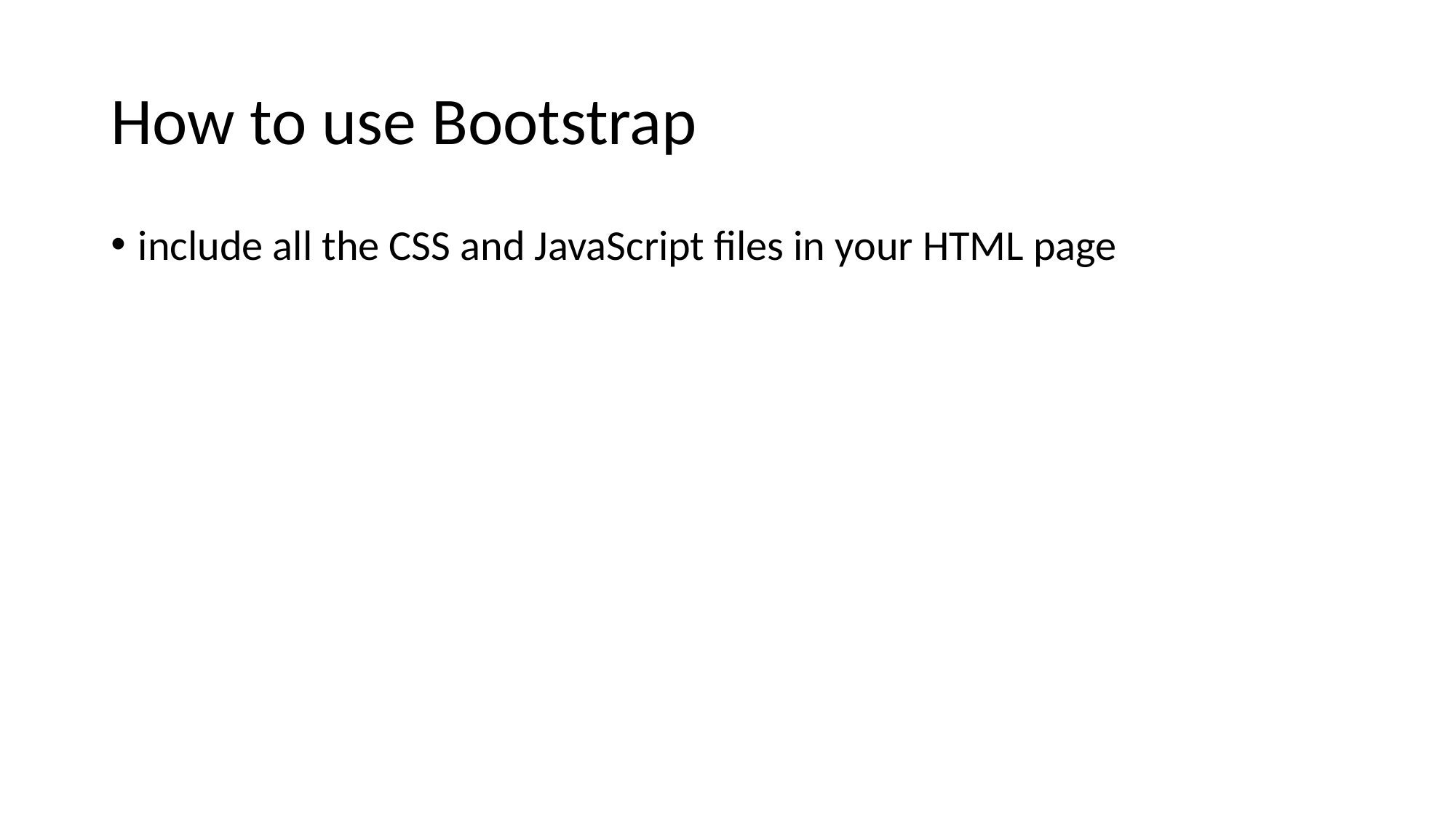

# How to use Bootstrap
include all the CSS and JavaScript files in your HTML page